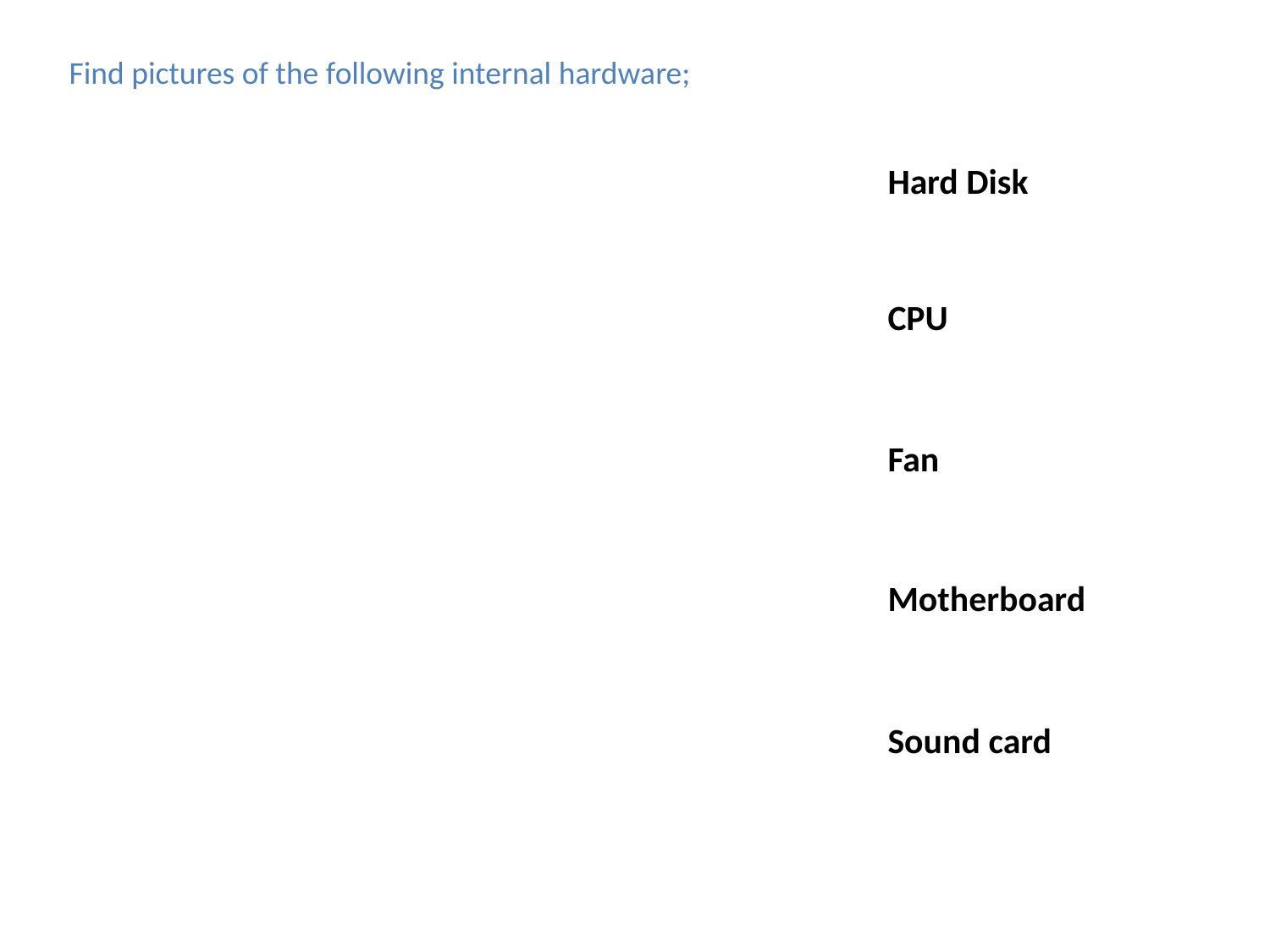

Find pictures of the following internal hardware;
| Hard Disk |
| --- |
| CPU |
| Fan |
| Motherboard |
| Sound card |